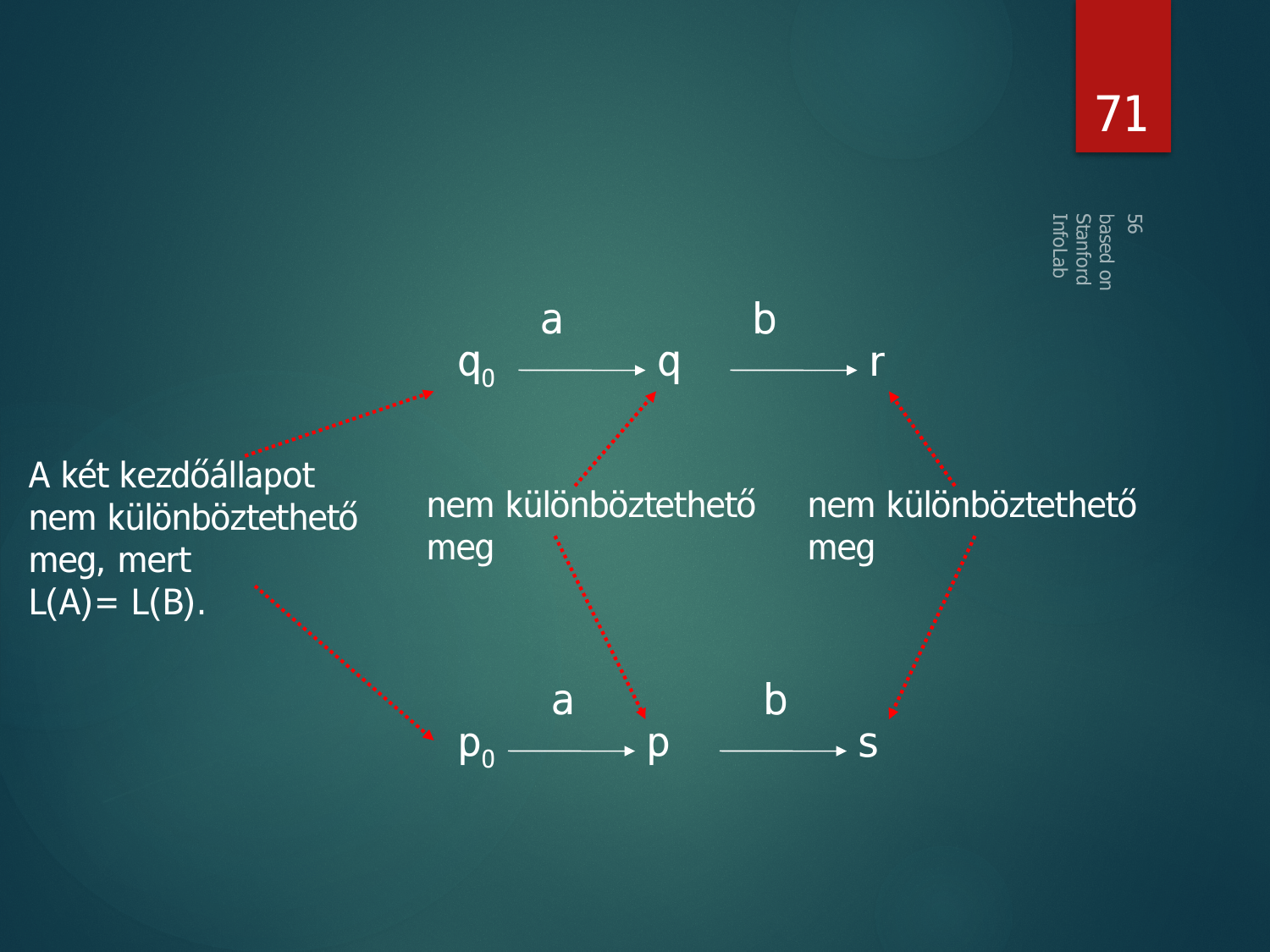

71
based on Stanford InfoLab
a
q

a
p

b
r

b
s

q0

nem különböztethető
meg

nem különböztethető
meg

A két kezdőállapot
nem különböztethető
meg, mert
L(A)= L(B).
56

p0